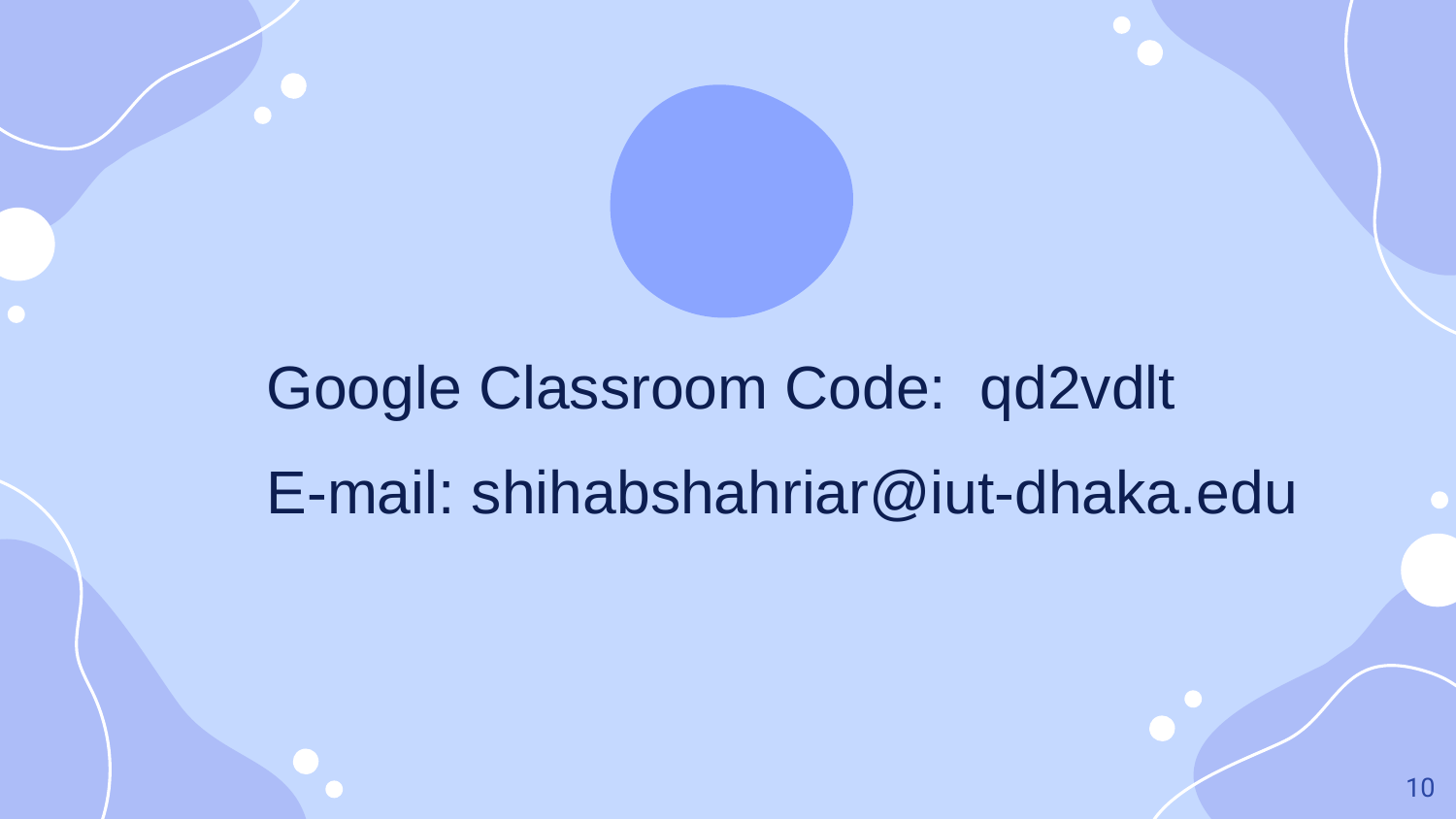

Google Classroom Code:  qd2vdlt
E-mail: shihabshahriar@iut-dhaka.edu

10